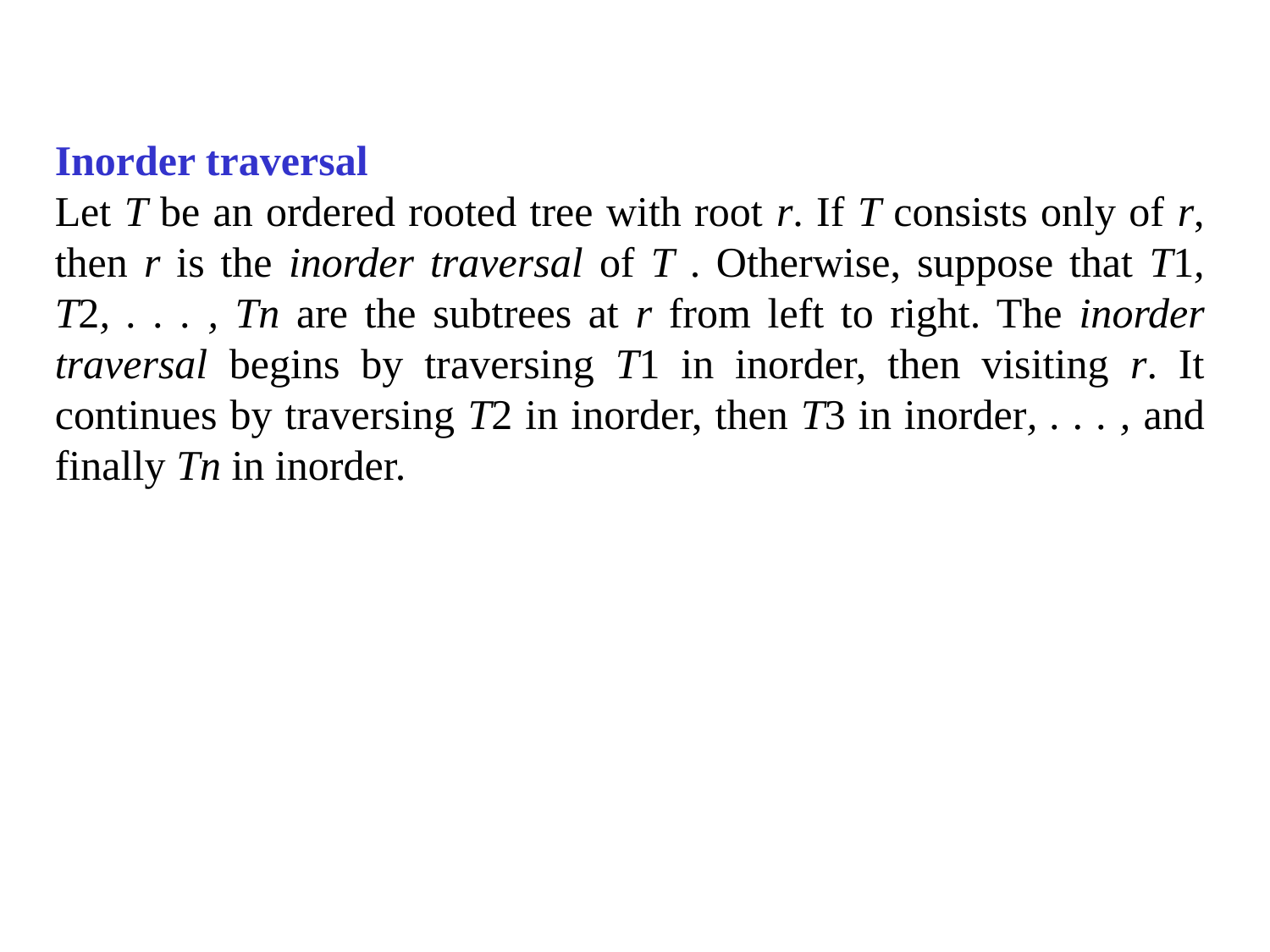

Inorder traversal
Let T be an ordered rooted tree with root r. If T consists only of r, then r is the inorder traversal of T . Otherwise, suppose that T1, T2, . . . , Tn are the subtrees at r from left to right. The inorder traversal begins by traversing T1 in inorder, then visiting r. It continues by traversing T2 in inorder, then T3 in inorder, . . . , and finally Tn in inorder.